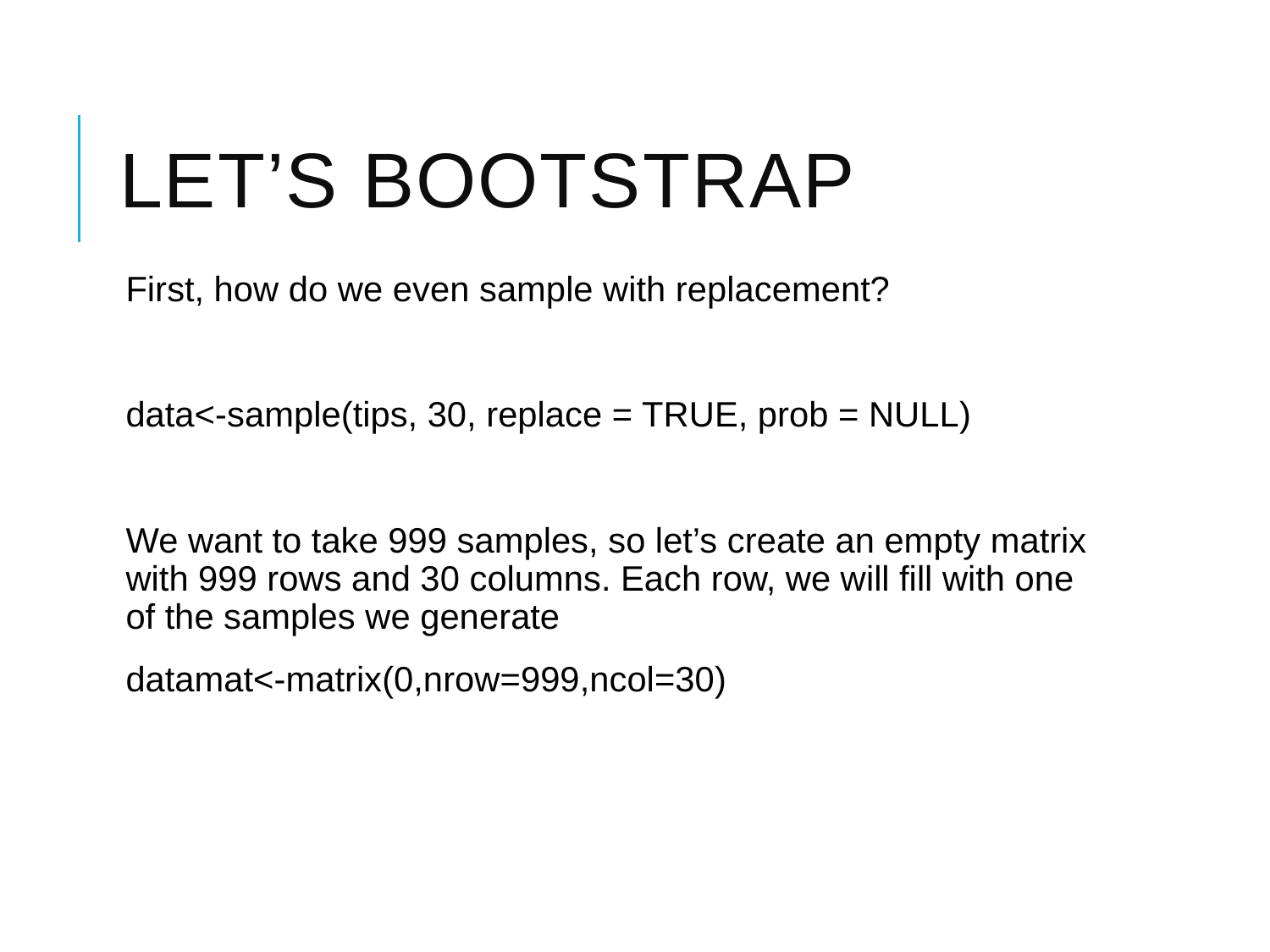

# Let’s bootstrap
First, how do we even sample with replacement?

data<-sample(tips, 30, replace = TRUE, prob = NULL)

We want to take 999 samples, so let’s create an empty matrix with 999 rows and 30 columns. Each row, we will fill with one of the samples we generate
datamat<-matrix(0,nrow=999,ncol=30)